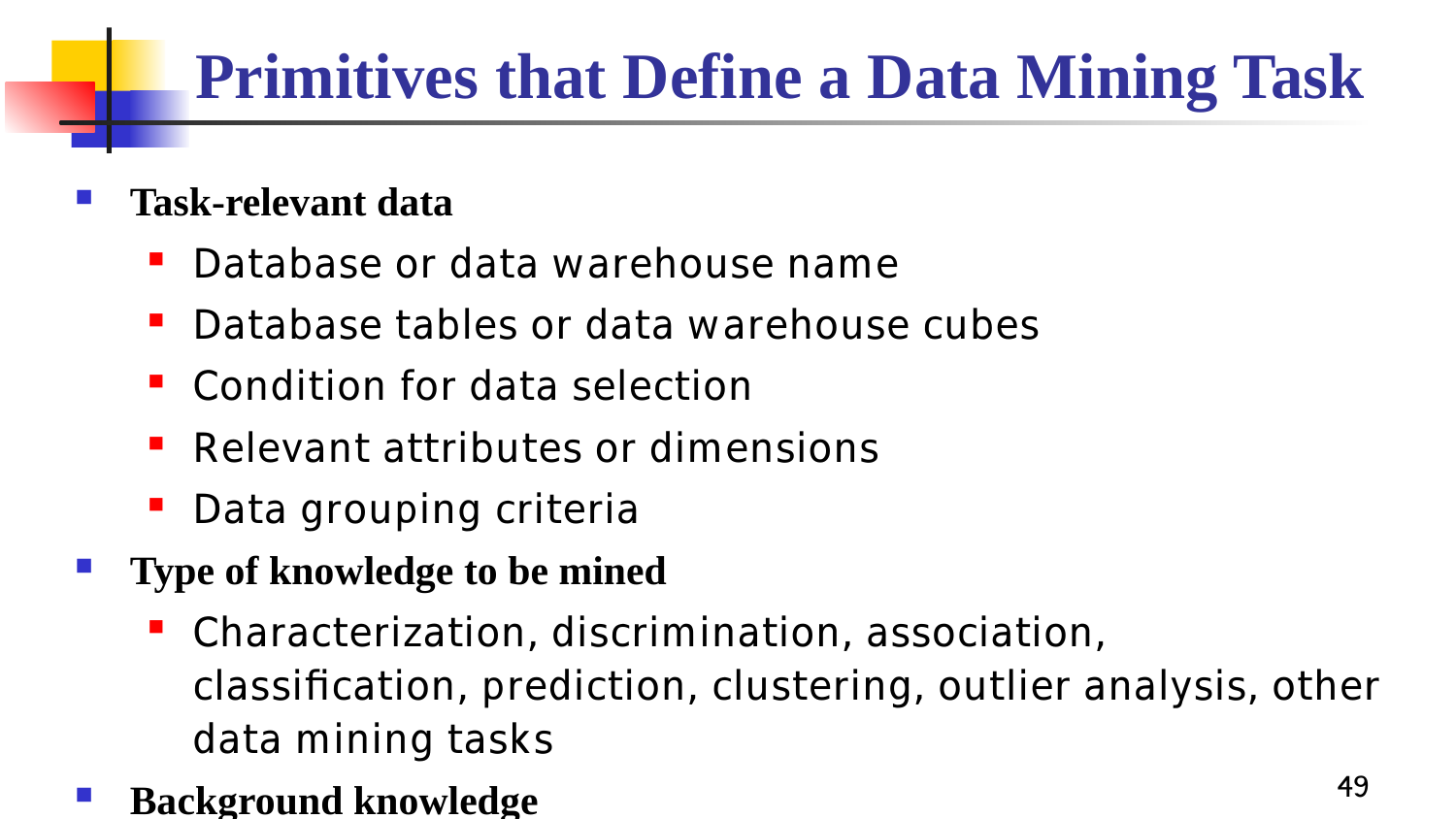

# Primitives that Define a Data Mining Task
Task-relevant data
Database or data warehouse name
Database tables or data warehouse cubes
Condition for data selection
Relevant attributes or dimensions
Data grouping criteria
Type of knowledge to be mined
Characterization, discrimination, association, classification, prediction, clustering, outlier analysis, other data mining tasks
Background knowledge
Pattern interestingness measurements
Visualization/presentation of discovered patterns
49